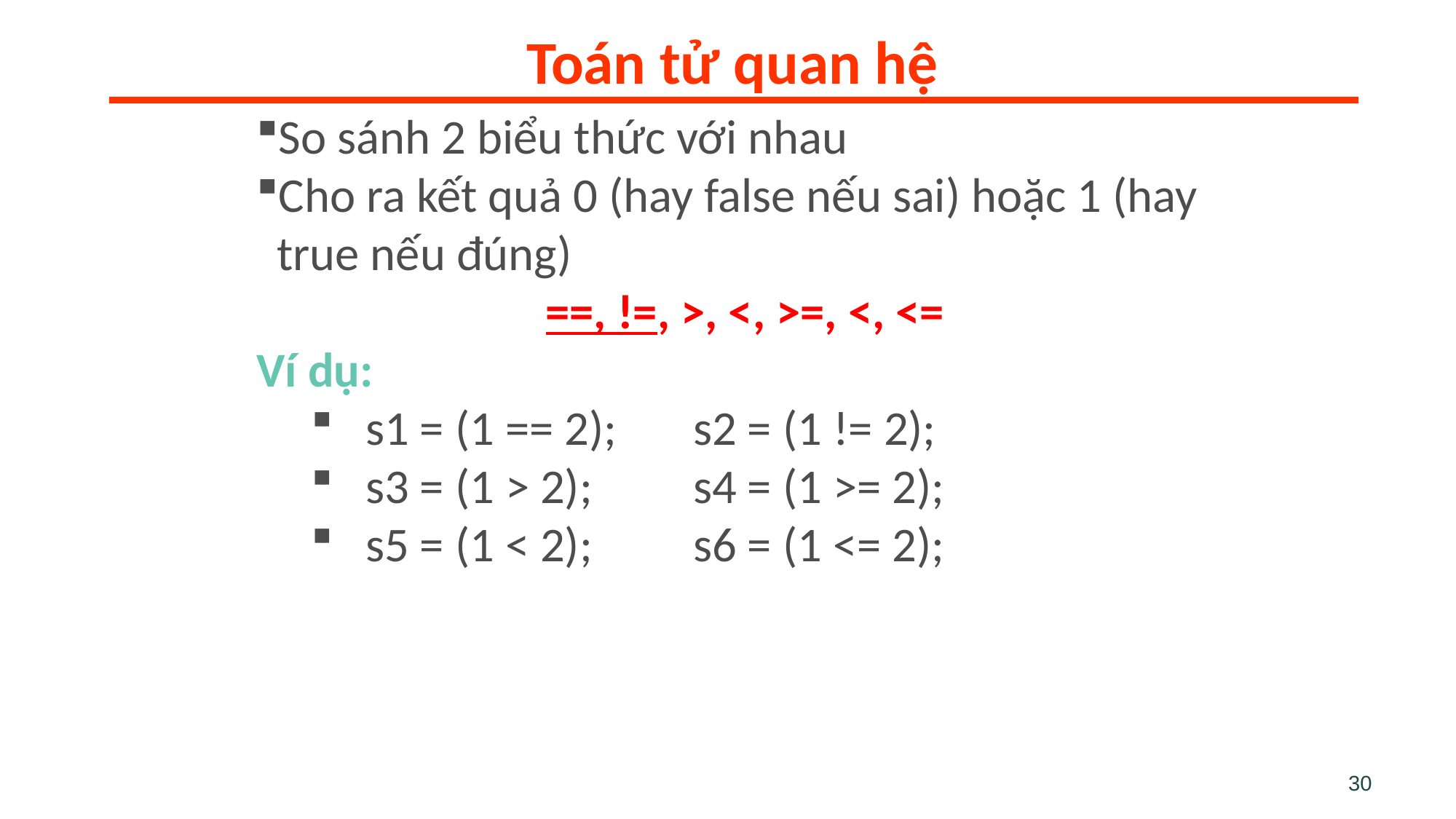

Toán tử quan hệ
So sánh 2 biểu thức với nhau
Cho ra kết quả 0 (hay false nếu sai) hoặc 1 (hay true nếu đúng)
==, !=, >, <, >=, <, <=
Ví dụ:
s1 = (1 == 2); 	s2 = (1 != 2);
s3 = (1 > 2); 	s4 = (1 >= 2);
s5 = (1 < 2); 	s6 = (1 <= 2);
30